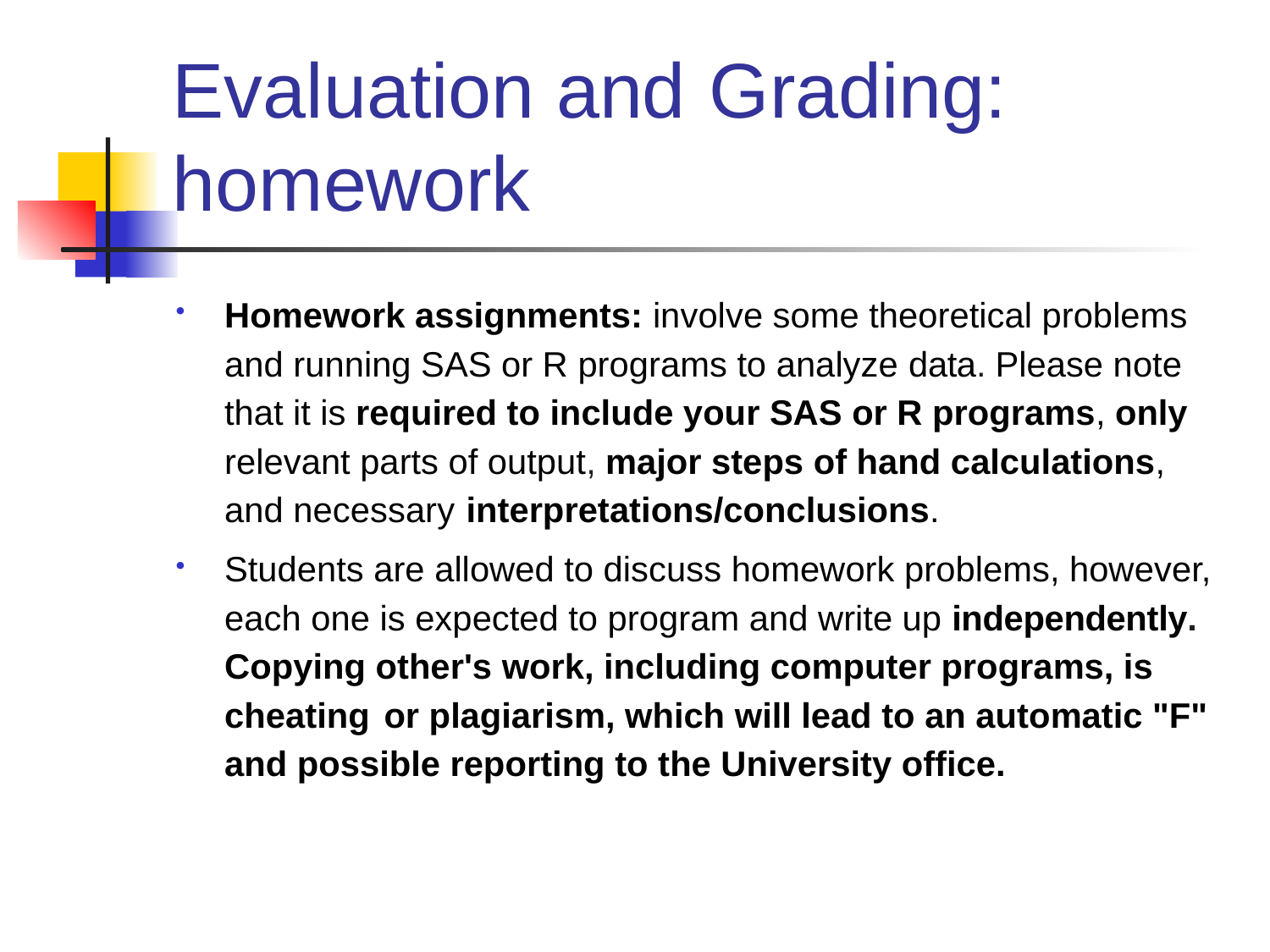

# Evaluation and Grading: homework
Homework assignments: involve some theoretical problems and running SAS or R programs to analyze data. Please note that it is required to include your SAS or R programs, only relevant parts of output, major steps of hand calculations, and necessary interpretations/conclusions.
Students are allowed to discuss homework problems, however, each one is expected to program and write up independently. Copying other's work, including computer programs, is cheating or plagiarism, which will lead to an automatic "F" and possible reporting to the University office.